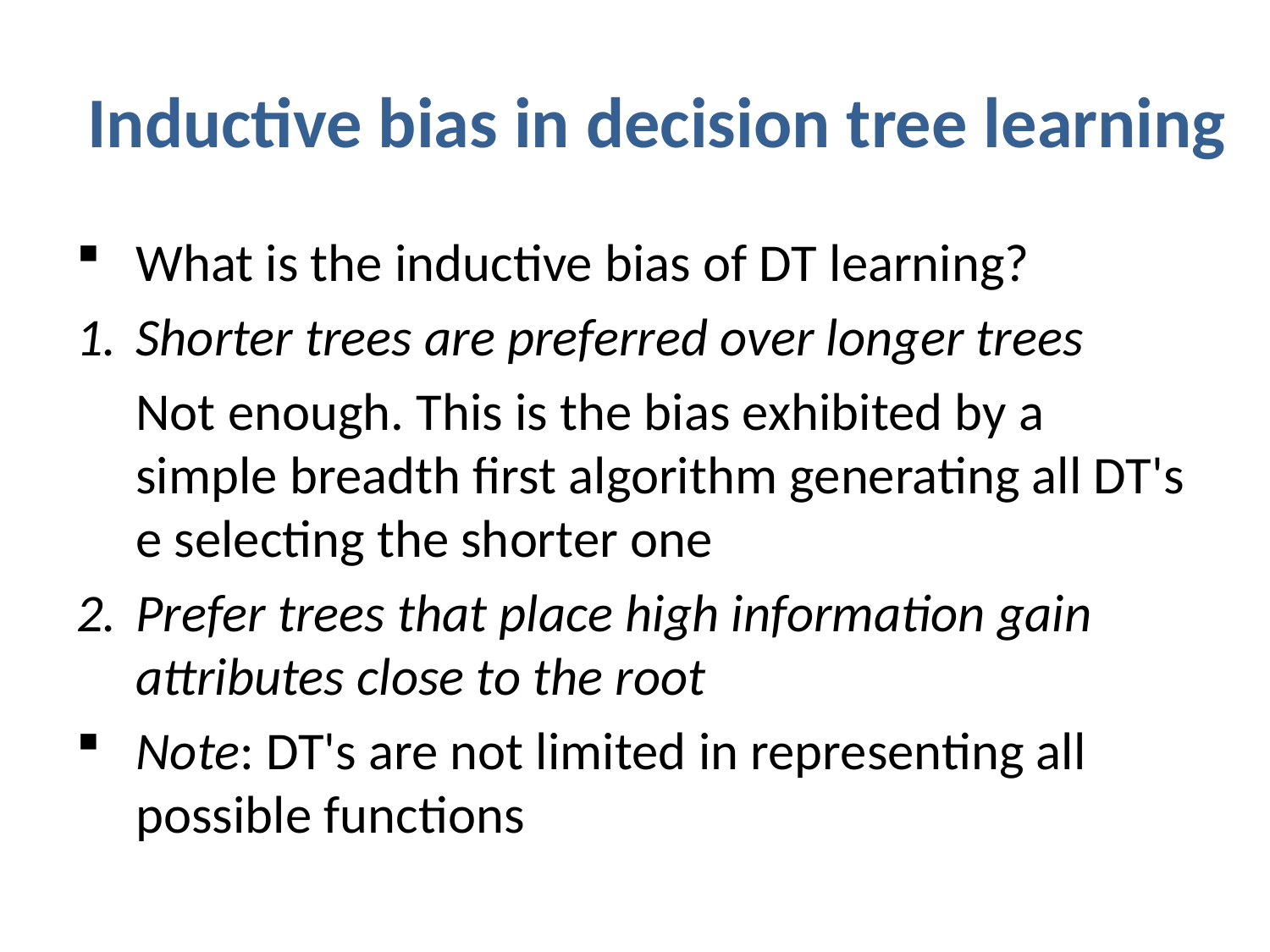

# Inductive bias in decision tree learning
What is the inductive bias of DT learning?
Shorter trees are preferred over longer trees
	Not enough. This is the bias exhibited by a simple breadth first algorithm generating all DT's e selecting the shorter one
Prefer trees that place high information gain attributes close to the root
Note: DT's are not limited in representing all possible functions